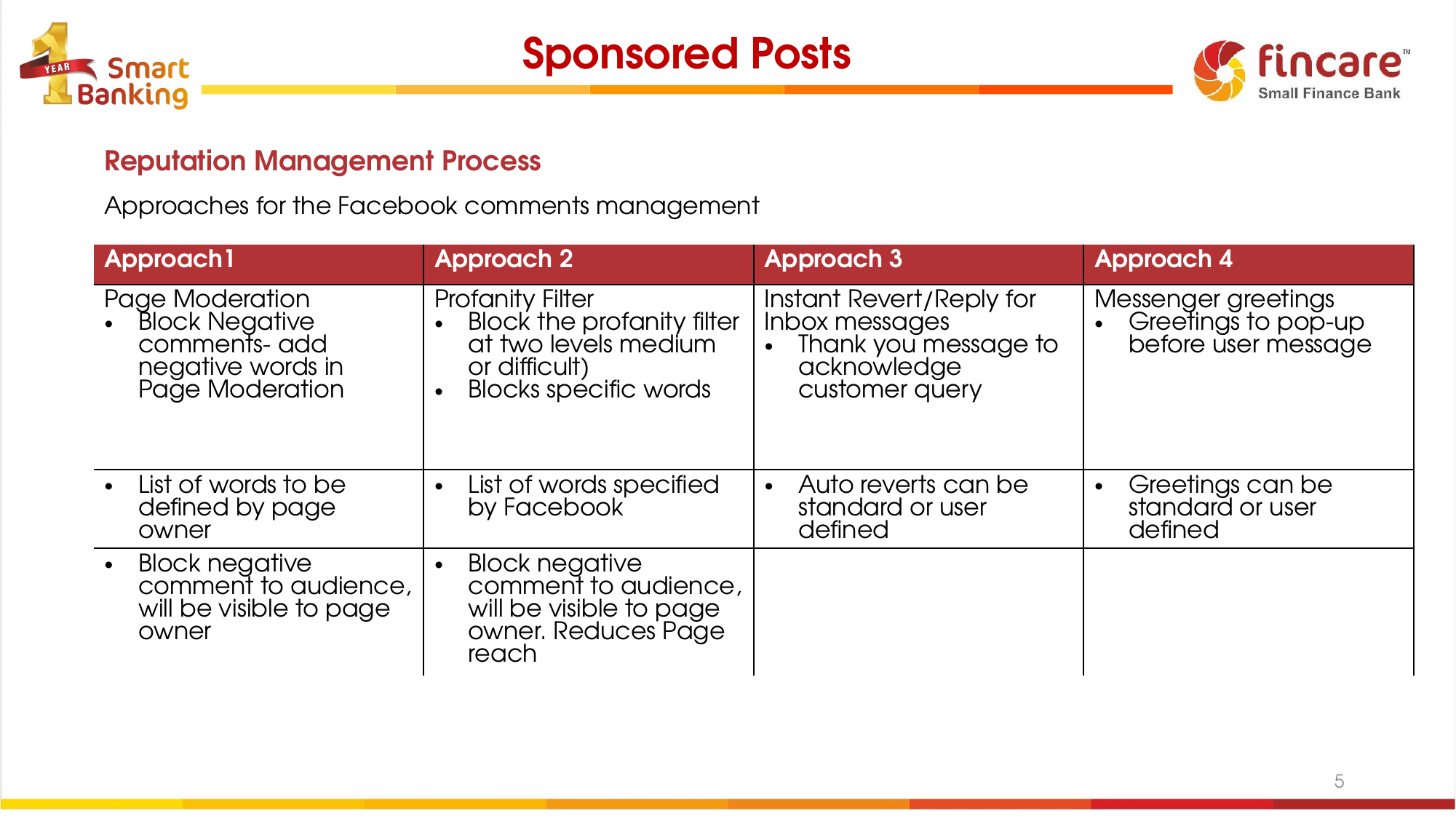

Sponsored Posts

Reputation Management Process
Approaches for the Facebook comments management
| Approach1 | Approach 2 | Approach 3 | Approach 4 |
| --- | --- | --- | --- |
| Page Moderation Block Negative comments- add negative words in Page Moderation | Profanity Filter Block the profanity filter at two levels medium or difficult) Blocks specific words | Instant Revert/Reply for Inbox messages Thank you message to acknowledge customer query | Messenger greetings Greetings to pop-up before user message |
| List of words to be defined by page owner | List of words specified by Facebook | Auto reverts can be standard or user defined | Greetings can be standard or user defined |
| Block negative comment to audience, will be visible to page owner | Block negative comment to audience, will be visible to page owner. Reduces Page reach |  |  |
5